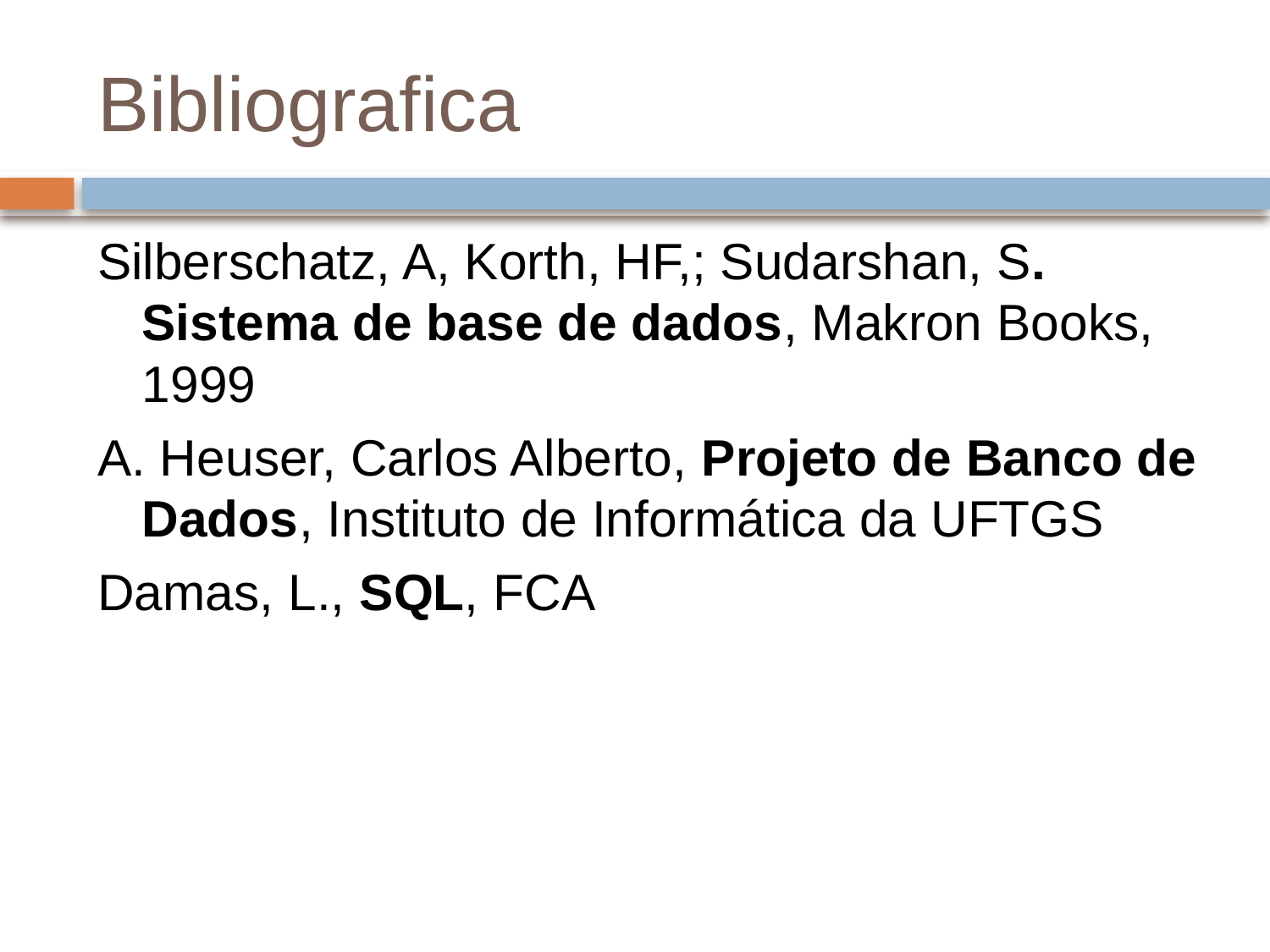

# Bibliografica
Silberschatz, A, Korth, HF,; Sudarshan, S. Sistema de base de dados, Makron Books, 1999
A. Heuser, Carlos Alberto, Projeto de Banco de Dados, Instituto de Informática da UFTGS
Damas, L., SQL, FCA